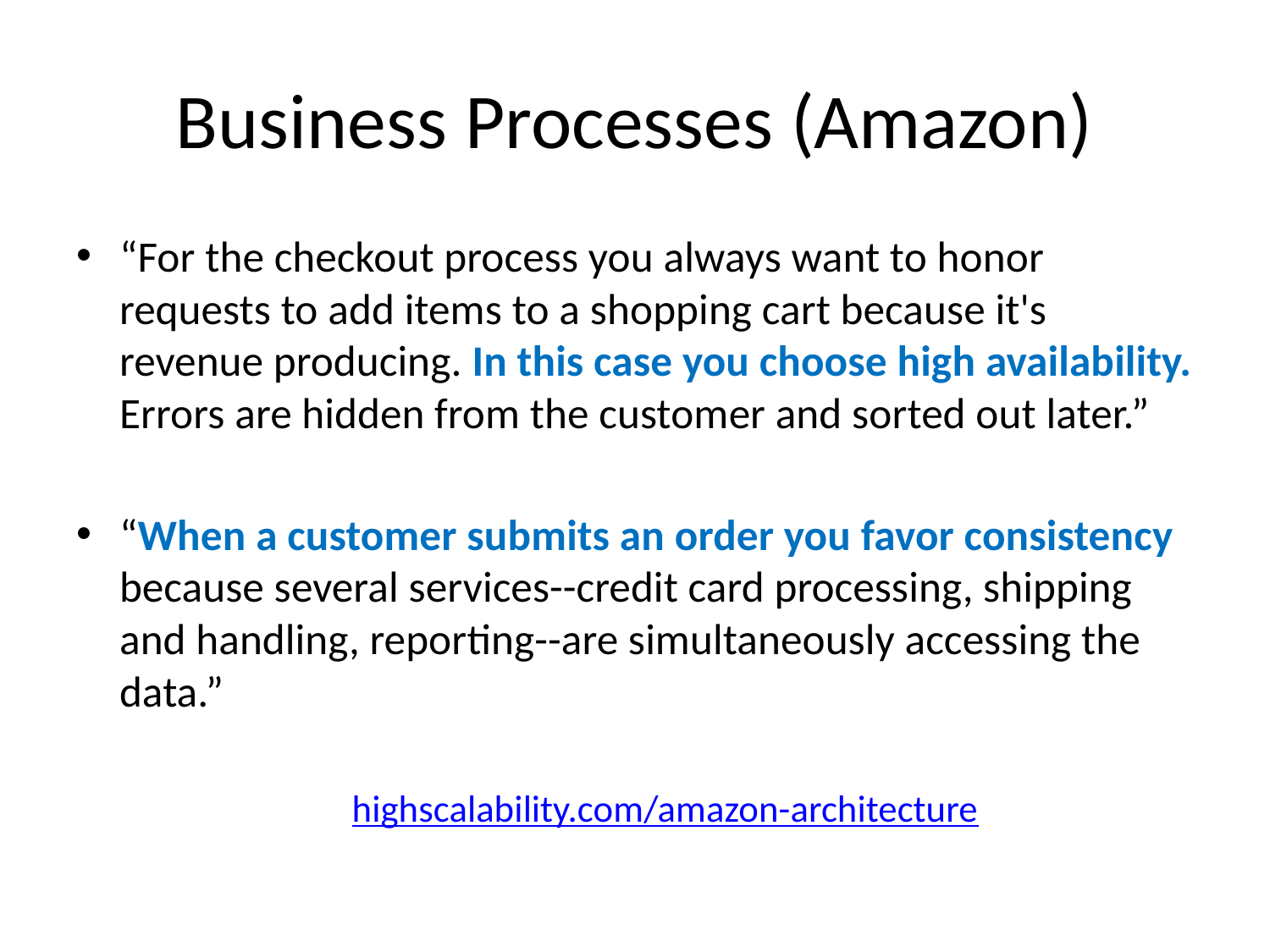

# Business Processes (Amazon)
“For the checkout process you always want to honor requests to add items to a shopping cart because it's revenue producing. In this case you choose high availability. Errors are hidden from the customer and sorted out later.”

“When a customer submits an order you favor consistency because several services--credit card processing, shipping and handling, reporting--are simultaneously accessing the data.”

highscalability.com/amazon-architecture